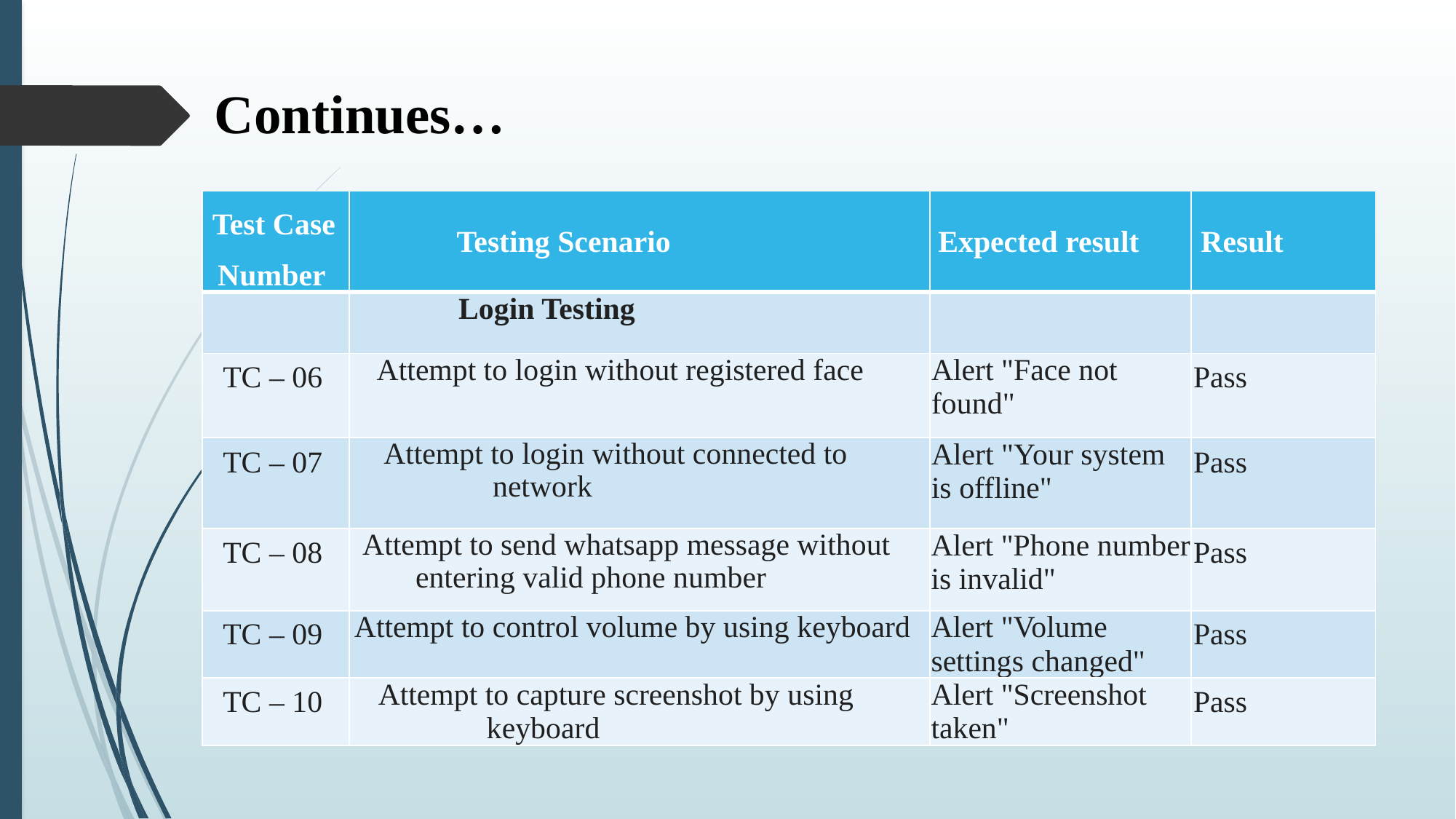

Continues…
| Test Case Number | Testing Scenario | Expected result | Result |
| --- | --- | --- | --- |
|  | Login Testing |  |  |
| TC – 06 | Attempt to login without registered face | Alert "Face not found" | Pass |
| TC – 07 | Attempt to login without connected to network | Alert "Your system is offline" | Pass |
| TC – 08 | Attempt to send whatsapp message without entering valid phone number | Alert "Phone number is invalid" | Pass |
| TC – 09 | Attempt to control volume by using keyboard | Alert "Volume settings changed" | Pass |
| TC – 10 | Attempt to capture screenshot by using keyboard | Alert "Screenshot taken" | Pass |